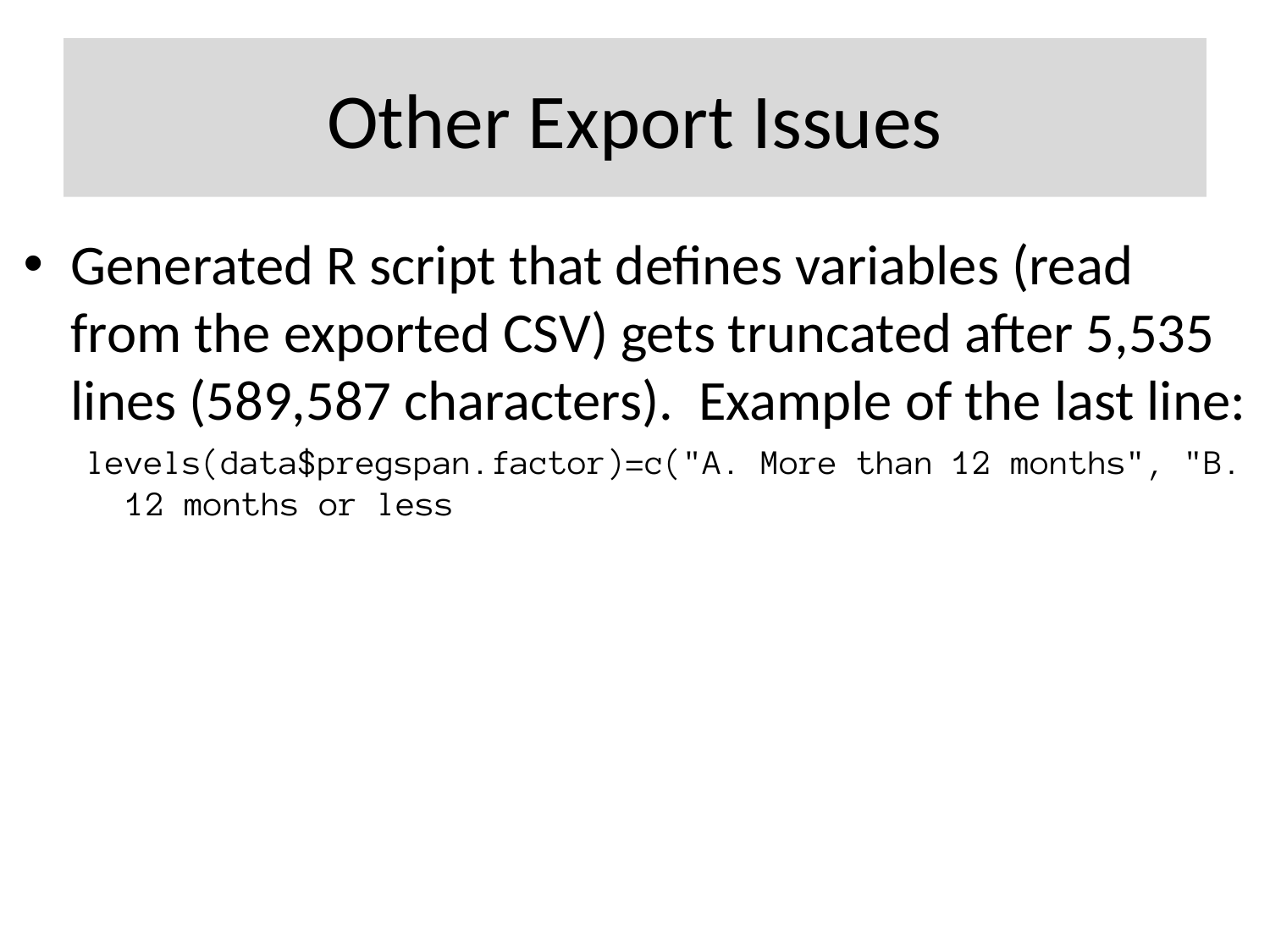

# Other Export Issues
Generated R script that defines variables (read from the exported CSV) gets truncated after 5,535 lines (589,587 characters).  Example of the last line:
levels(data$pregspan.factor)=c("A. More than 12 months", "B. 12 months or less